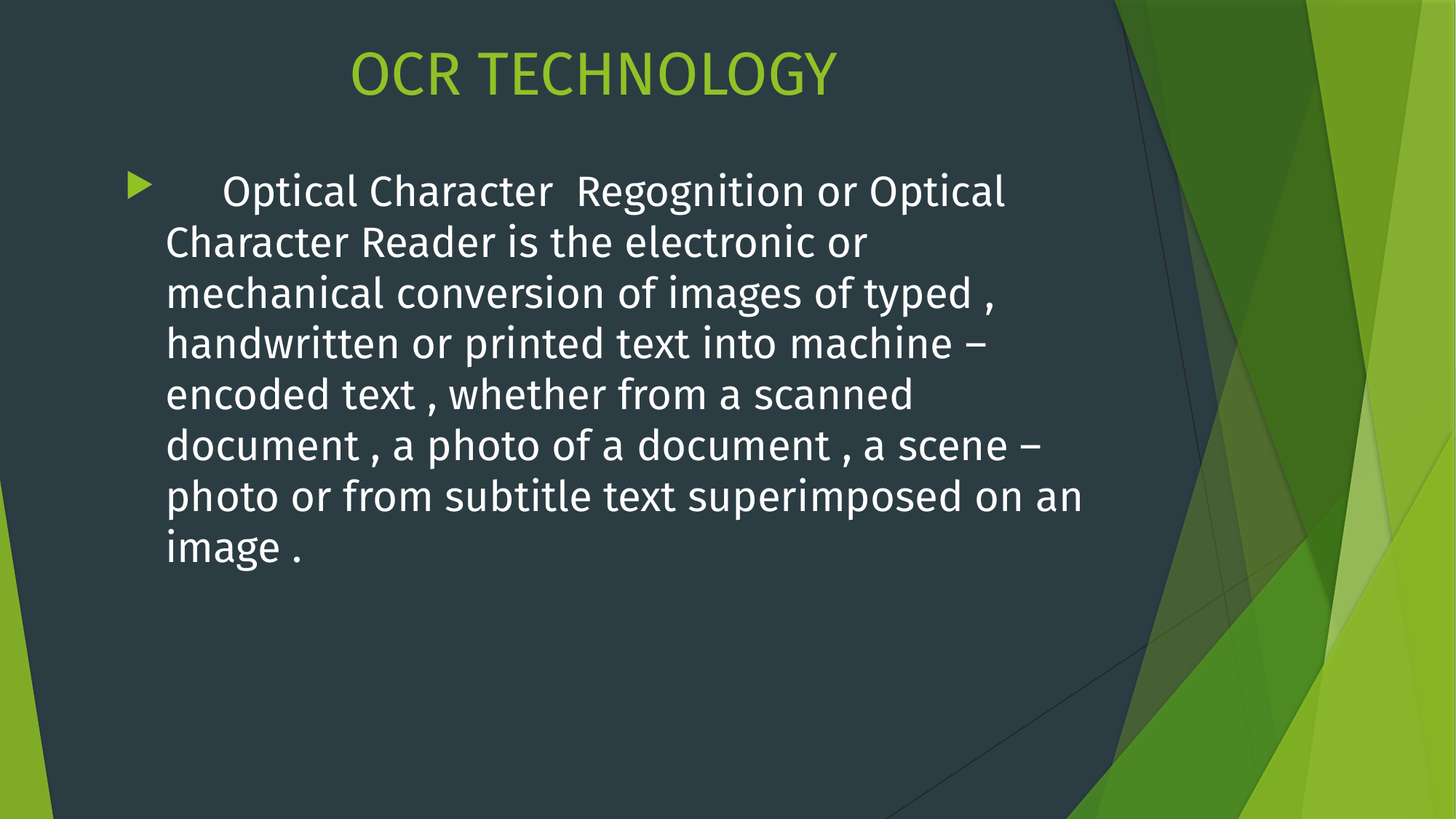

# OCR TECHNOLOGY
     Optical Character  Regognition or Optical Character Reader is the electronic or mechanical conversion of images of typed , handwritten or printed text into machine – encoded text , whether from a scanned document , a photo of a document , a scene – photo or from subtitle text superimposed on an image .